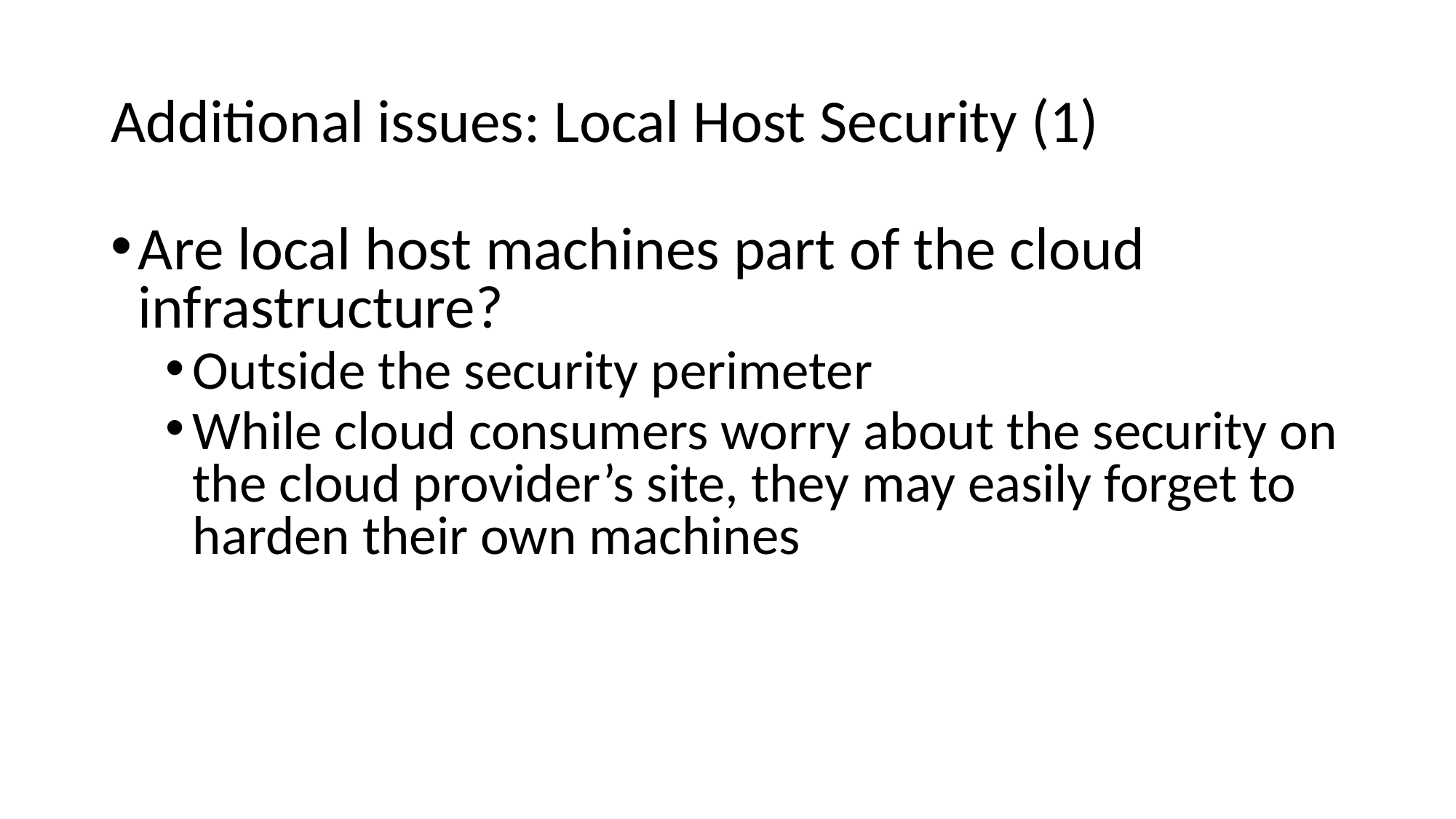

# Additional issues: Local Host Security (1)
Are local host machines part of the cloud infrastructure?
Outside the security perimeter
While cloud consumers worry about the security on the cloud provider’s site, they may easily forget to harden their own machines